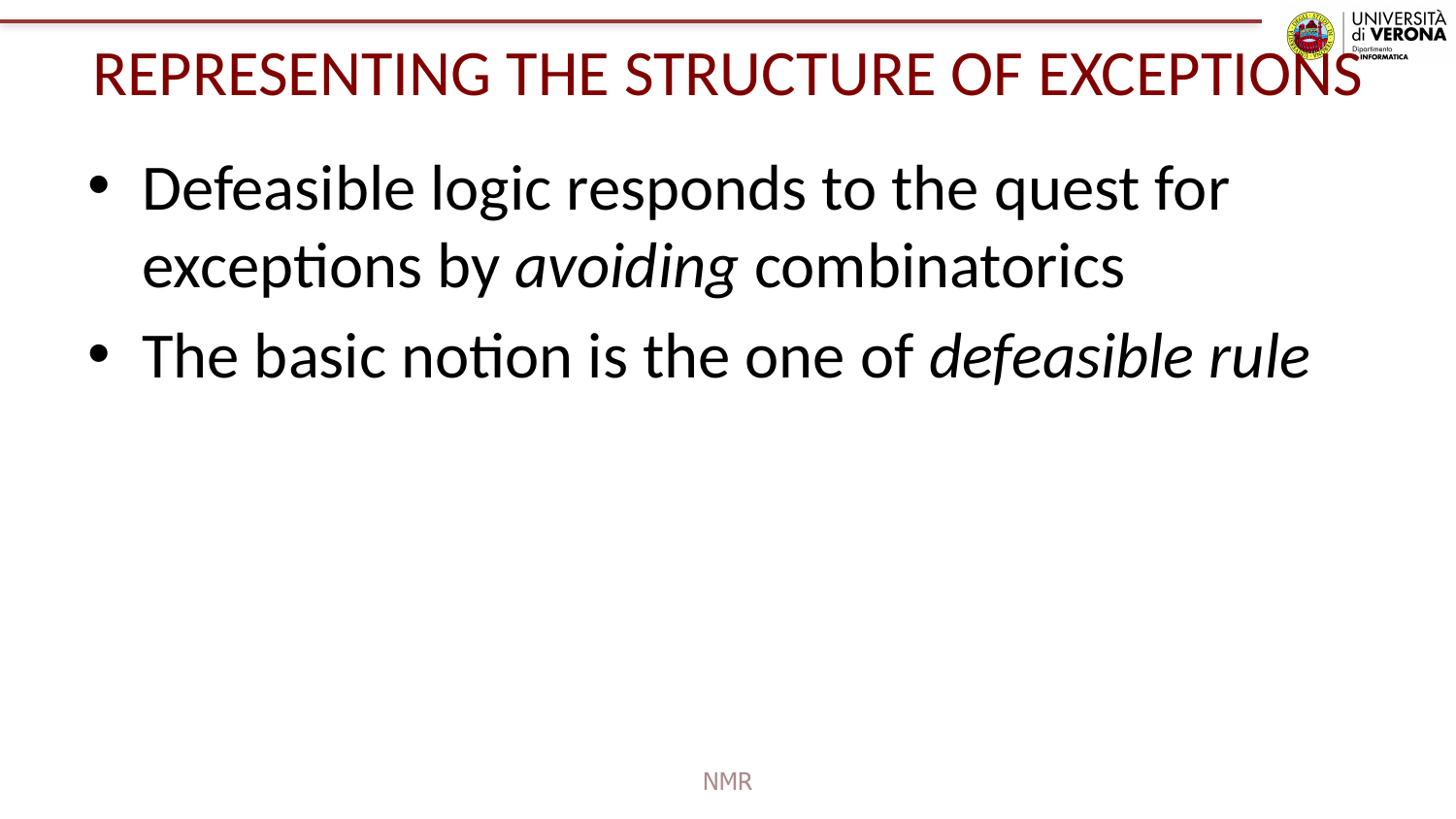

# REPRESENTING THE STRUCTURE OF EXCEPTIONS
Defeasible logic responds to the quest for exceptions by avoiding combinatorics
The basic notion is the one of defeasible rule
NMR